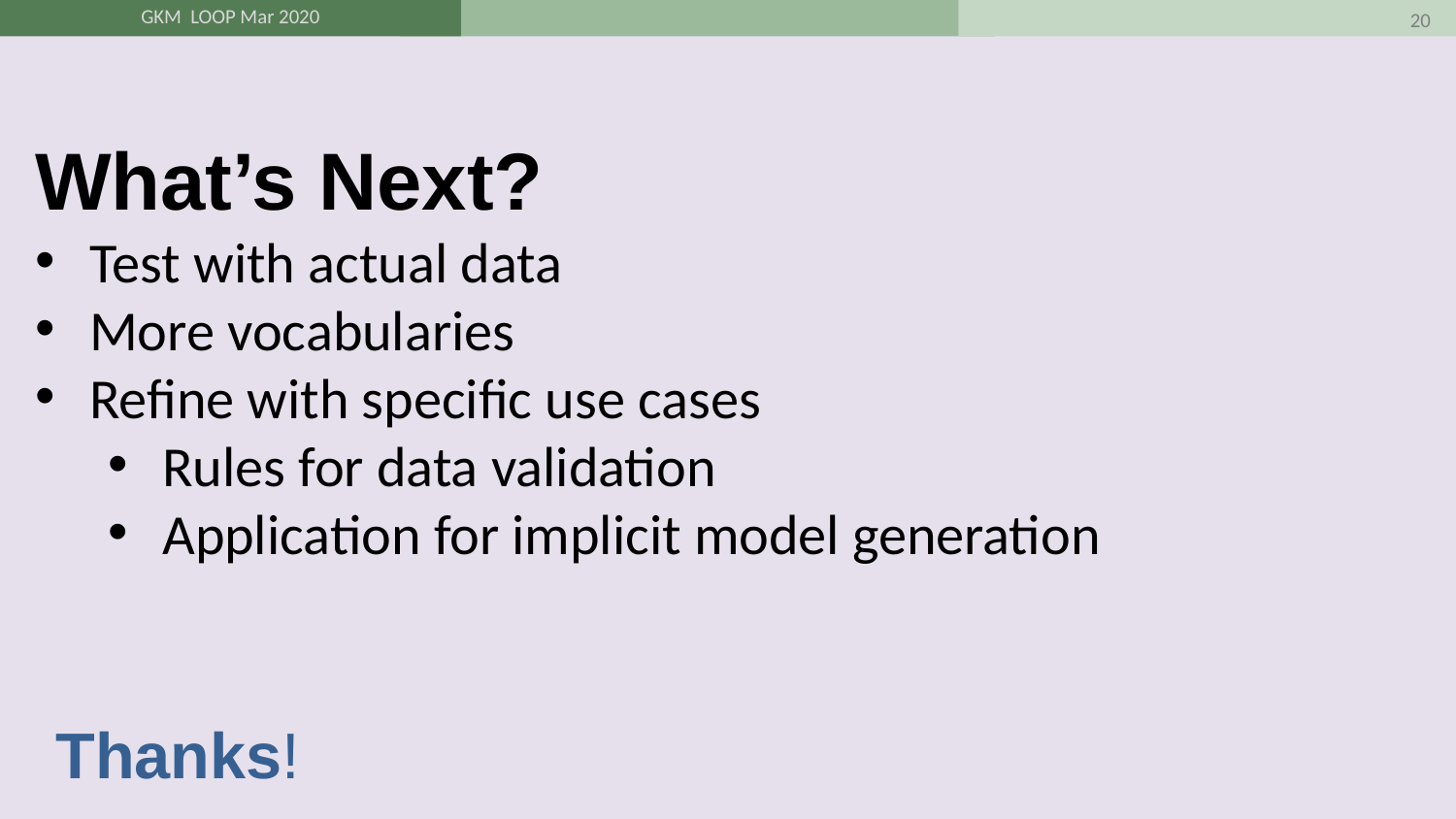

20
What’s Next?
Test with actual data
More vocabularies
Refine with specific use cases
Rules for data validation
Application for implicit model generation
Thanks!